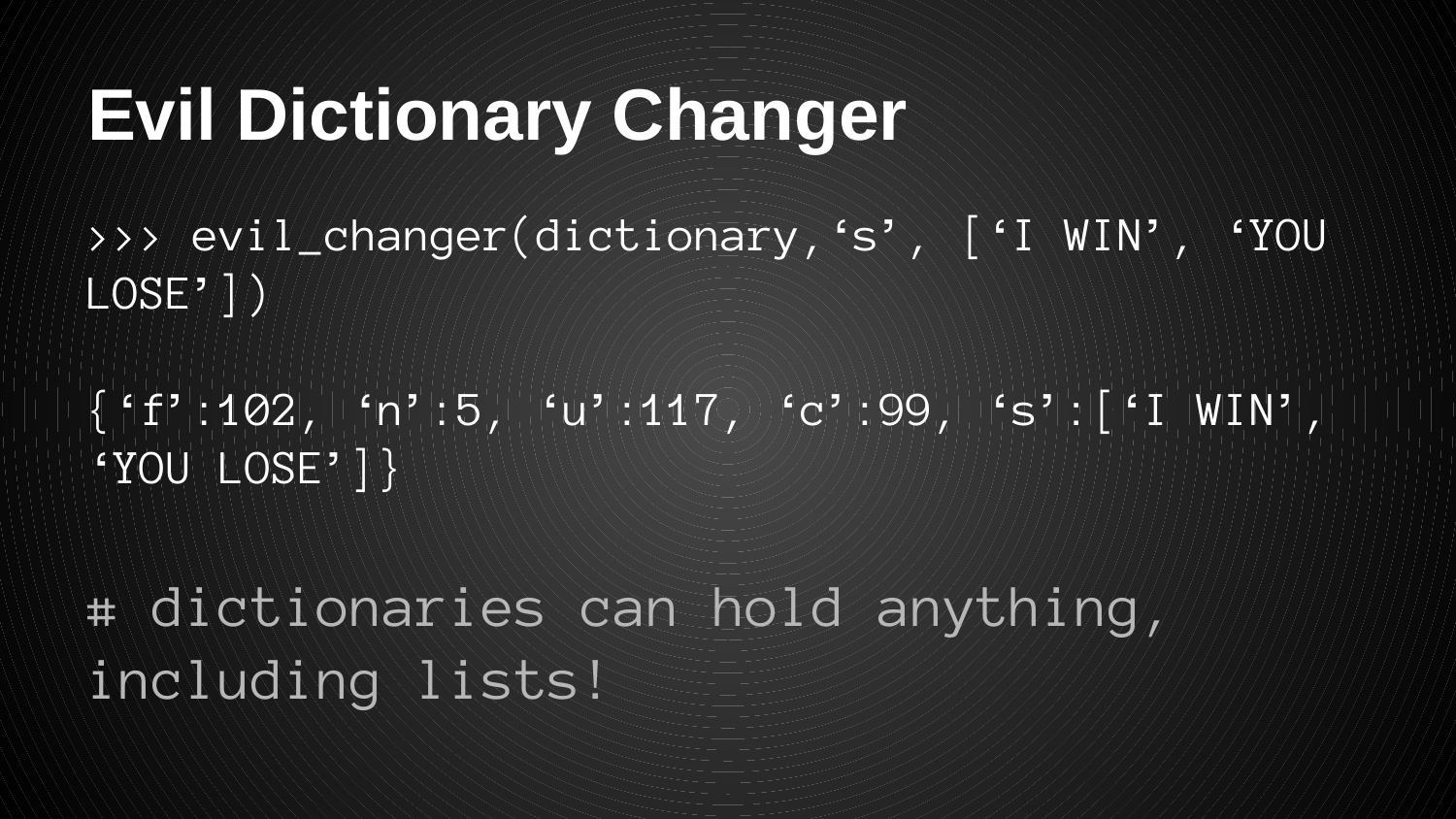

# Evil Dictionary Changer
>>> evil_changer(dictionary,‘s’, [‘I WIN’, ‘YOU LOSE’])

{‘f’:102, ‘n’:5, ‘u’:117, ‘c’:99, ‘s’:[‘I WIN’, ‘YOU LOSE’]}

# dictionaries can hold anything, including lists!